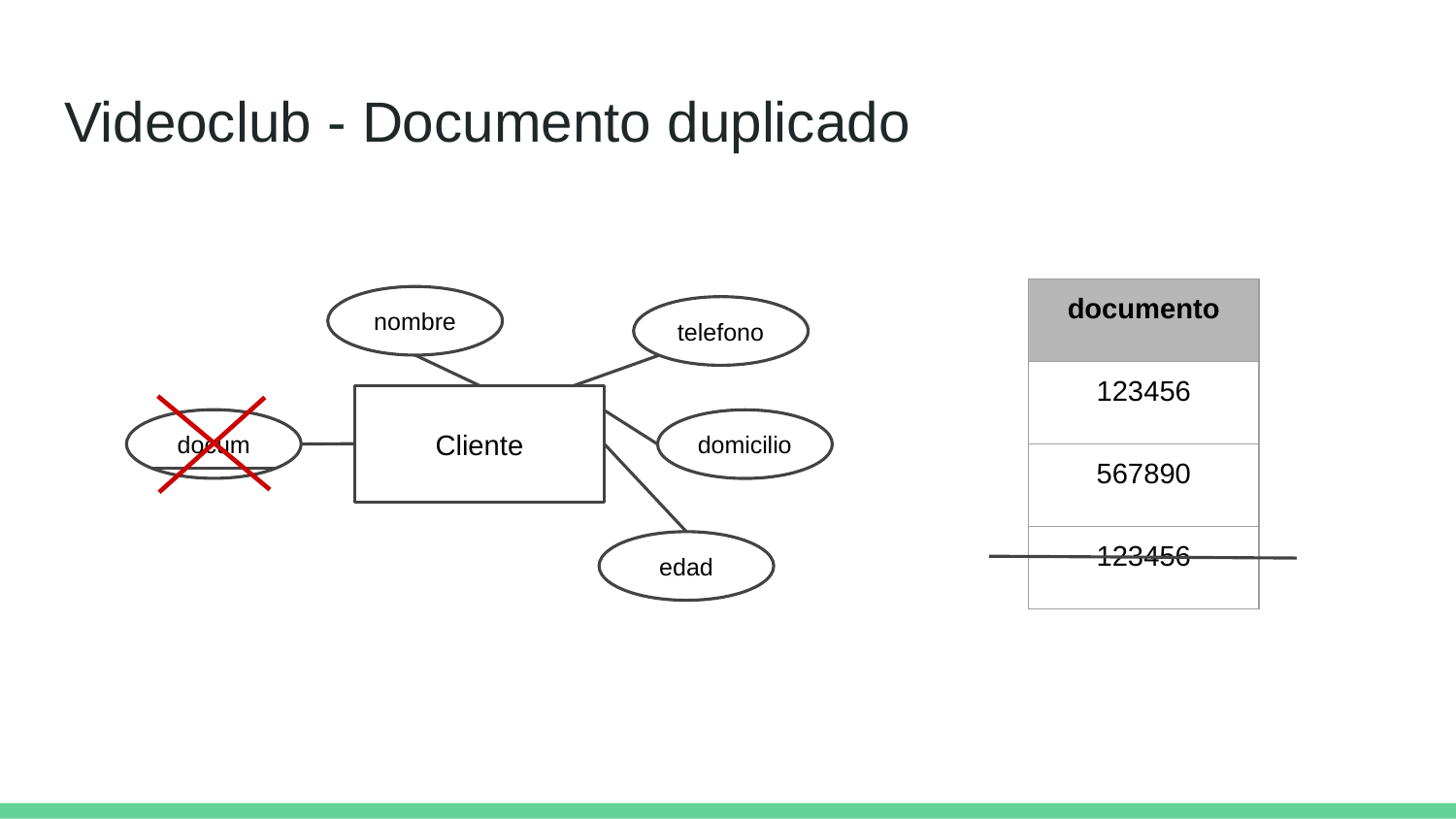

# Videoclub - Documento duplicado
| documento |
| --- |
| 123456 |
| 567890 |
| 123456 |
nombre
telefono
Cliente
docum
domicilio

edad